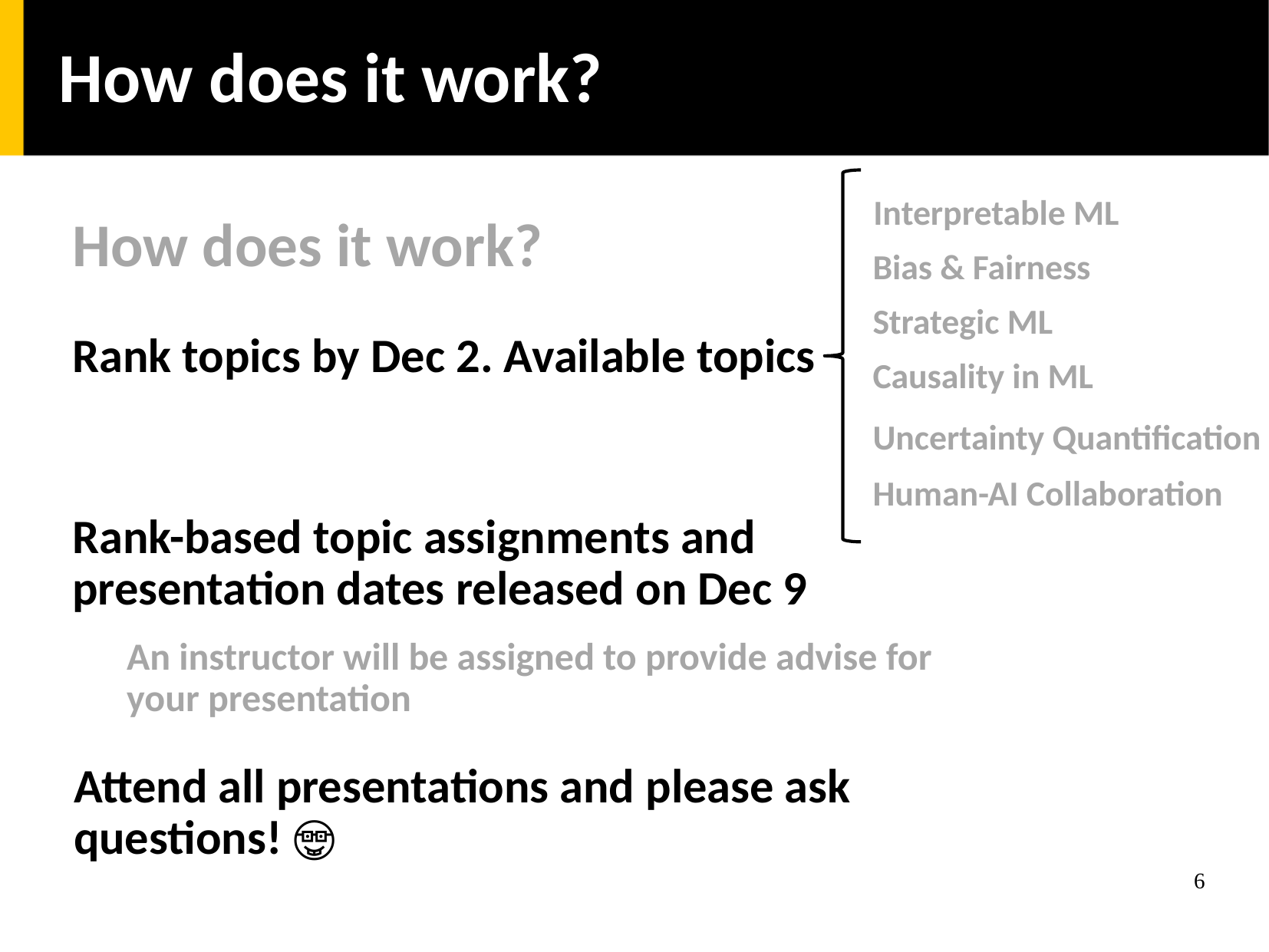

How does it work?

Interpretable ML
How does it work?
Bias & Fairness
Strategic ML
Rank topics by Dec 2. Available topics
Causality in ML
Uncertainty Quantification
Human-AI Collaboration
Rank-based topic assignments and presentation dates released on Dec 9
An instructor will be assigned to provide advise for your presentation
Attend all presentations and please ask questions! 🤓
6